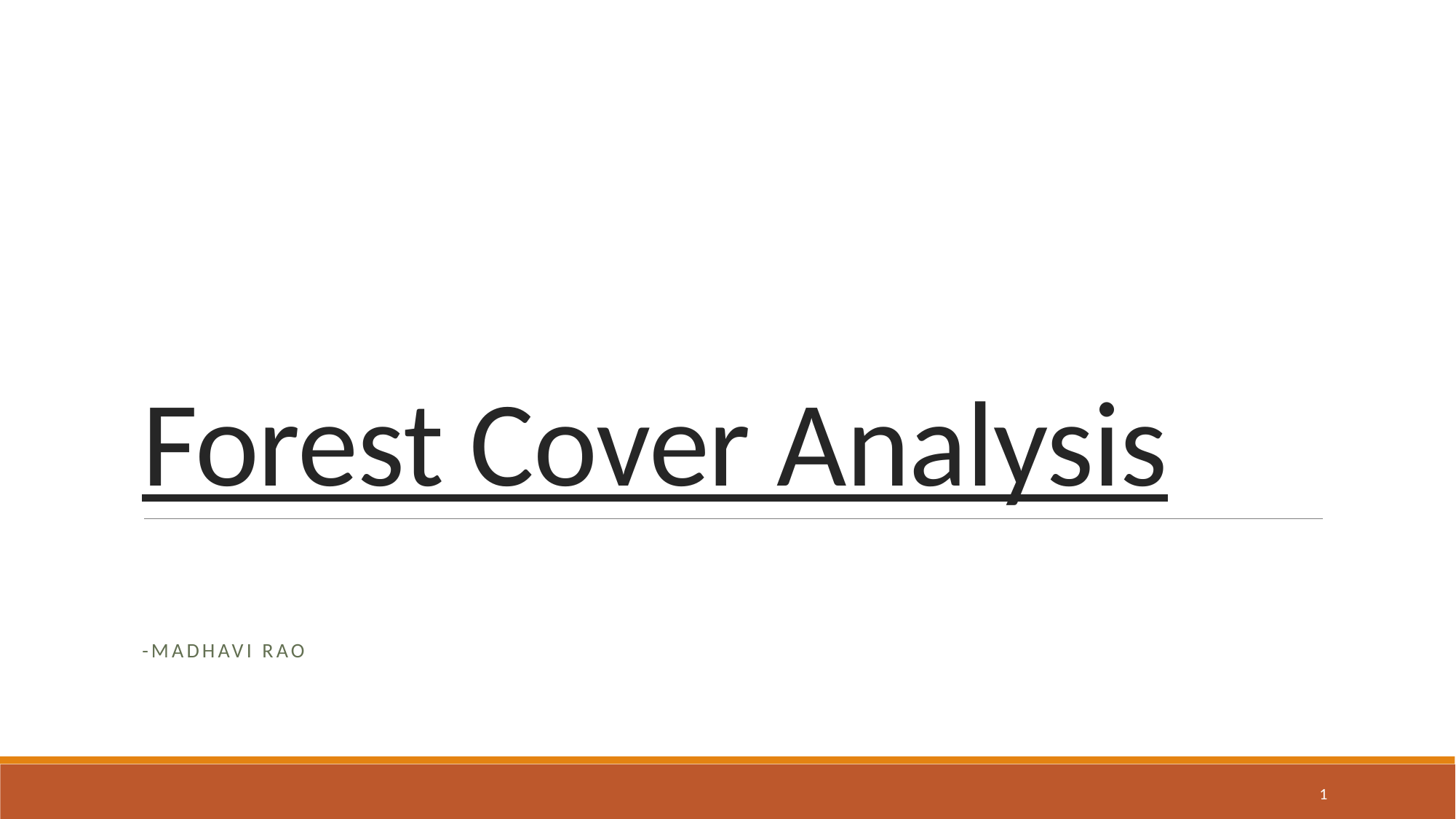

# Forest Cover Analysis

-Madhavi rao
1